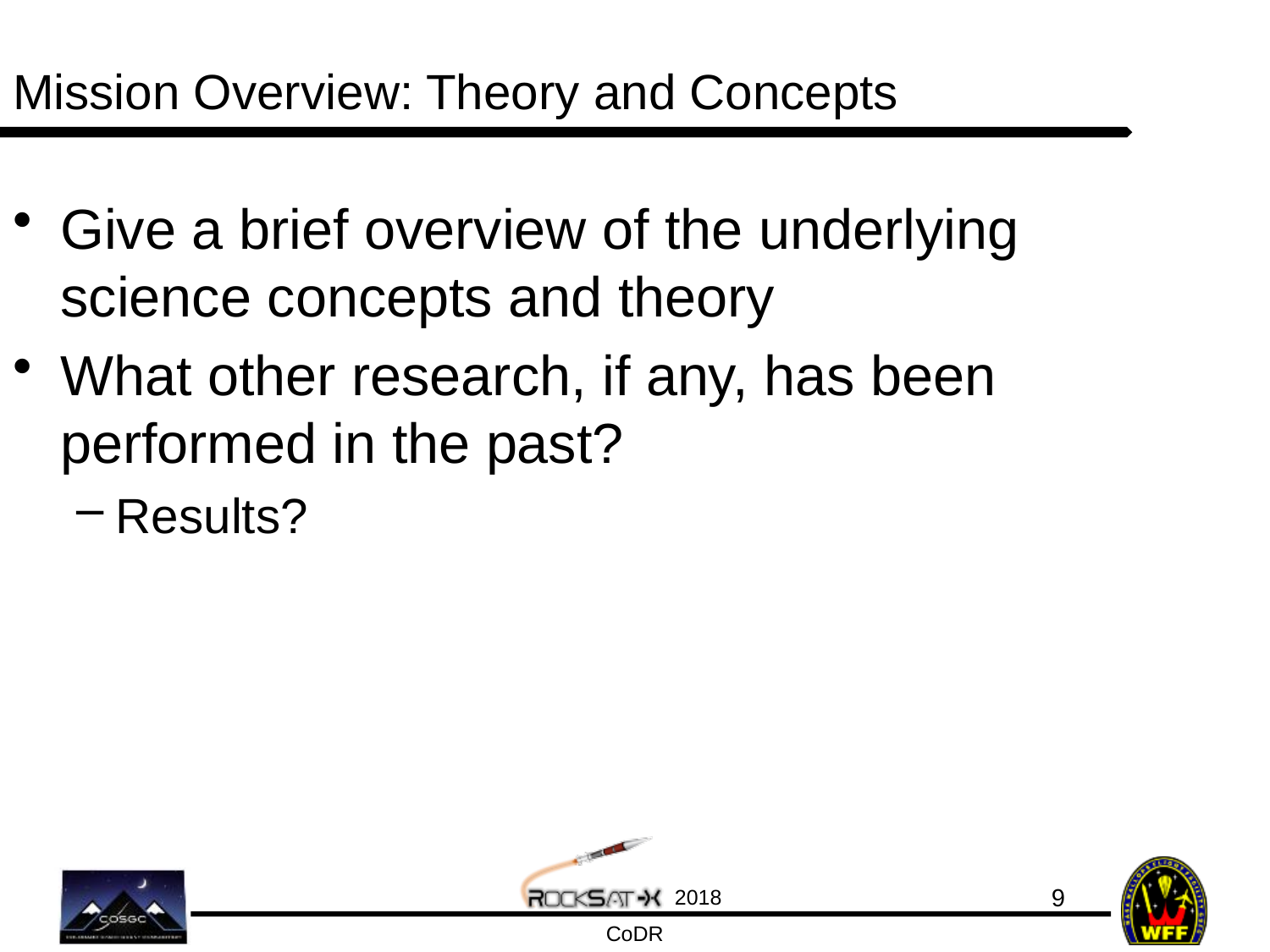

# Mission Overview: Theory and Concepts
Give a brief overview of the underlying science concepts and theory
What other research, if any, has been performed in the past?
Results?

9